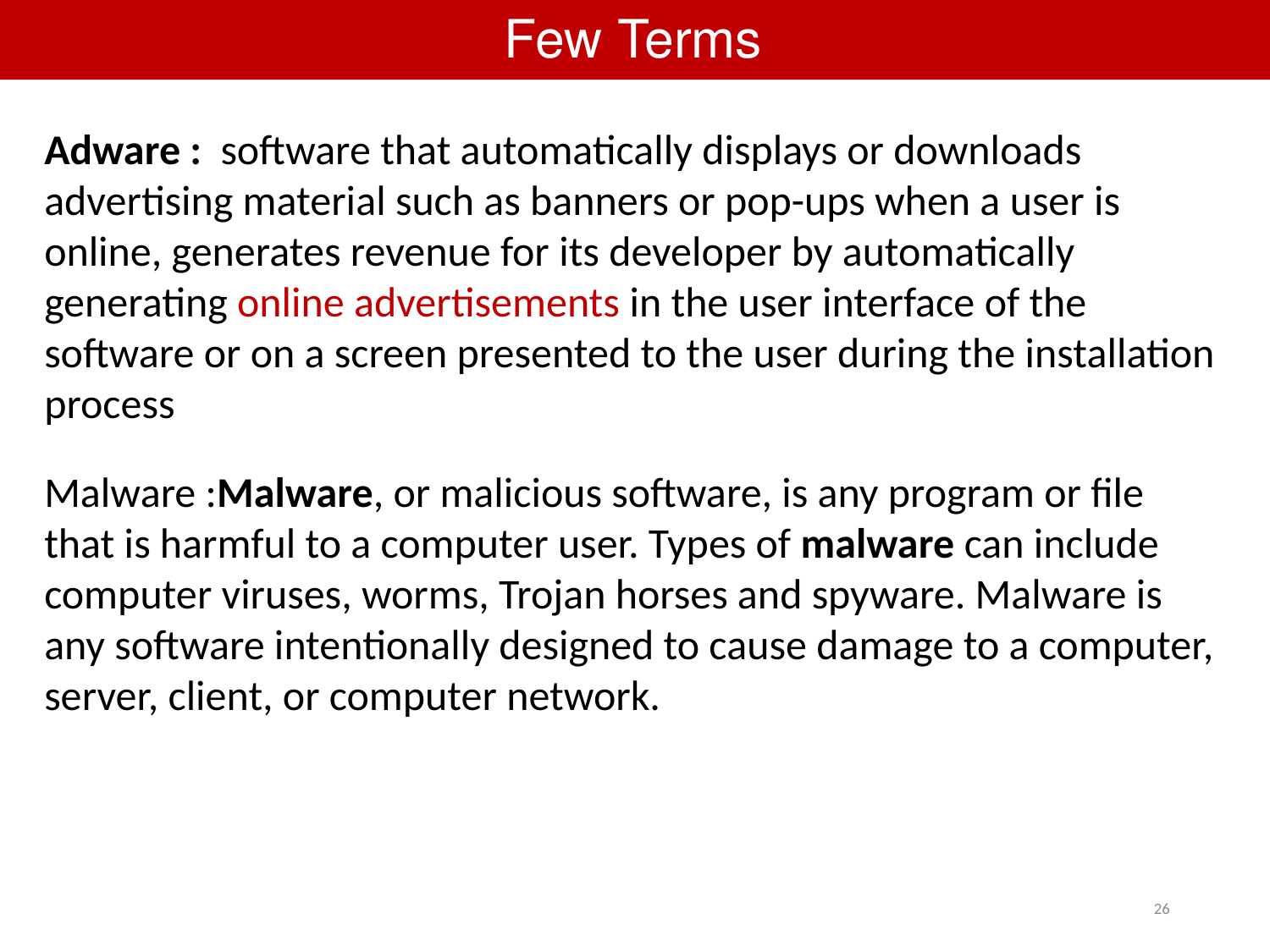

Few Terms
Adware :  software that automatically displays or downloads advertising material such as banners or pop-ups when a user is online, generates revenue for its developer by automatically generating online advertisements in the user interface of the software or on a screen presented to the user during the installation process

Malware :Malware, or malicious software, is any program or file that is harmful to a computer user. Types of malware can include computer viruses, worms, Trojan horses and spyware. Malware is any software intentionally designed to cause damage to a computer, server, client, or computer network.

26